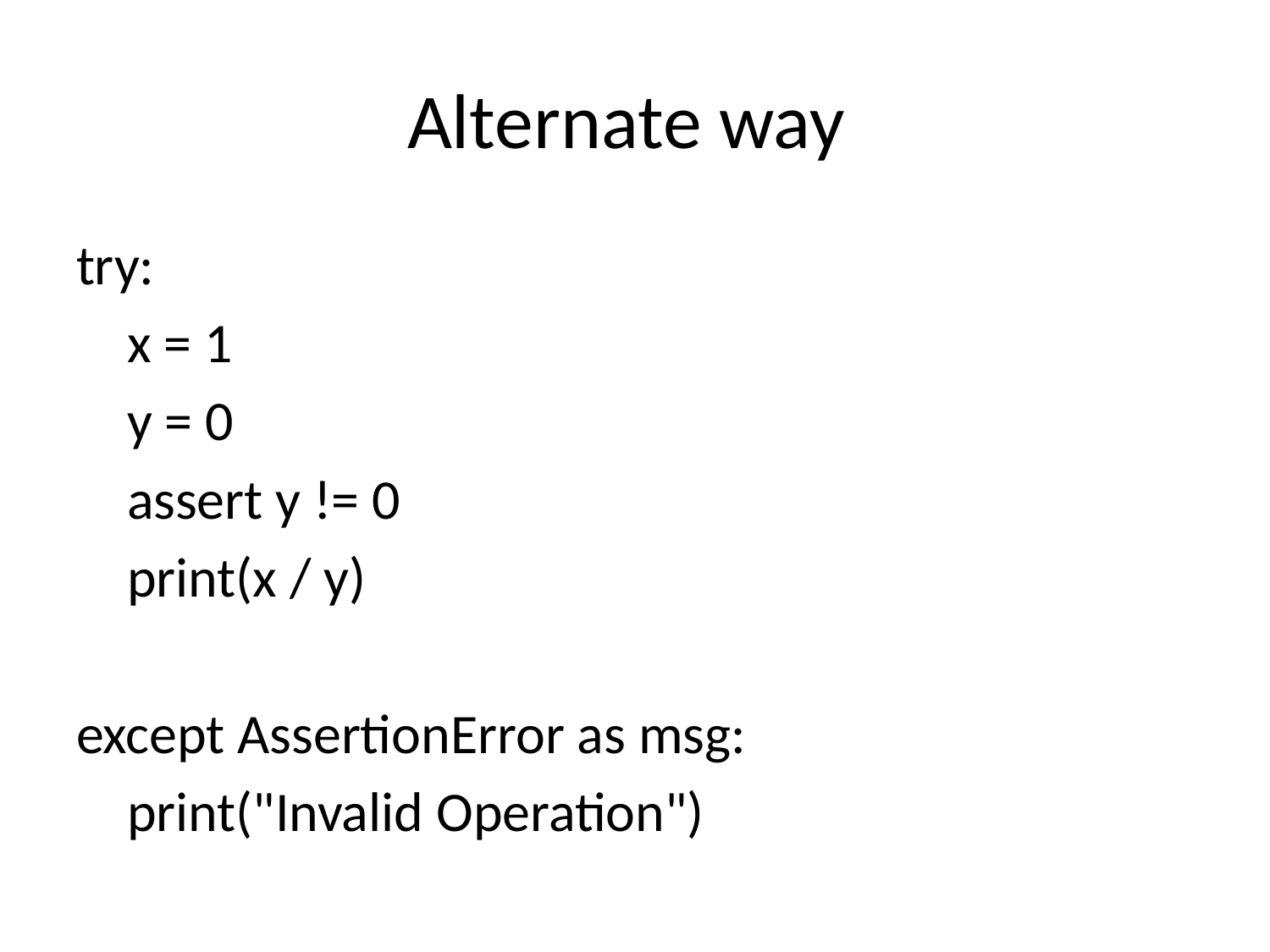

# Alternate way
try:
    x = 1
    y = 0
    assert y != 0
    print(x / y)

except AssertionError as msg:
    print("Invalid Operation")